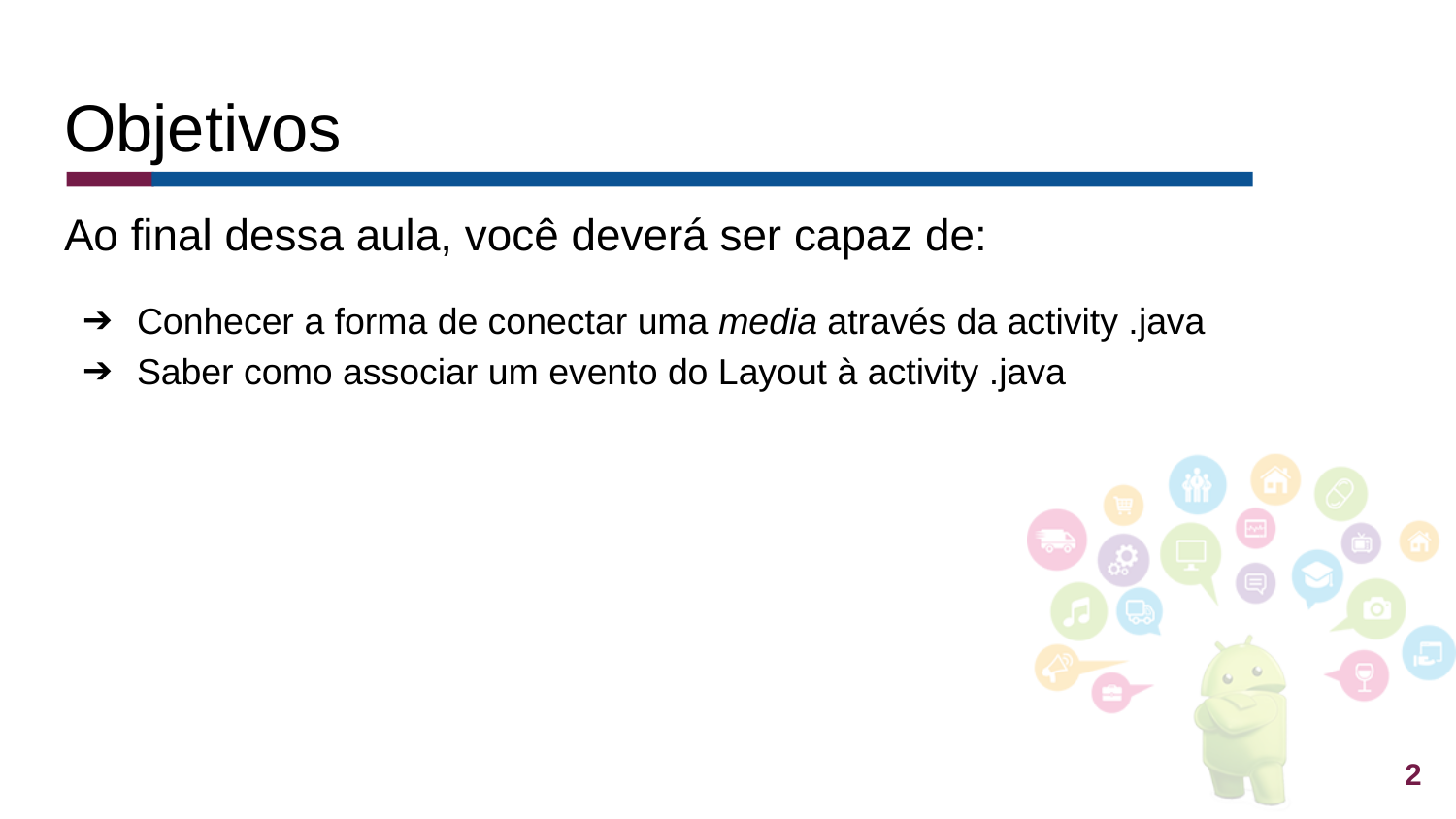

# Objetivos
Ao final dessa aula, você deverá ser capaz de:
Conhecer a forma de conectar uma media através da activity .java
Saber como associar um evento do Layout à activity .java
2